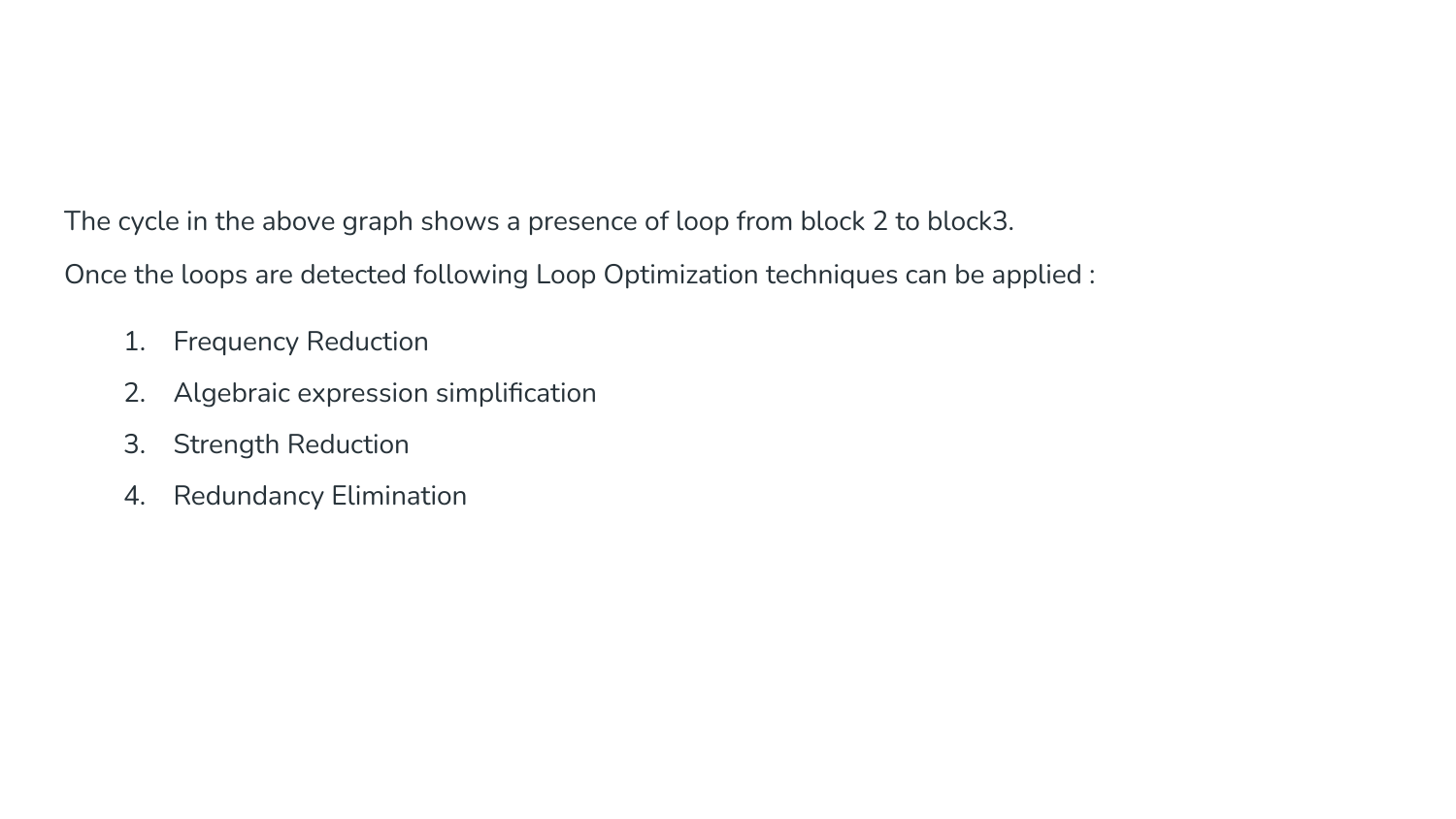

#
The cycle in the above graph shows a presence of loop from block 2 to block3.
Once the loops are detected following Loop Optimization techniques can be applied :
Frequency Reduction
Algebraic expression simplification
Strength Reduction
Redundancy Elimination